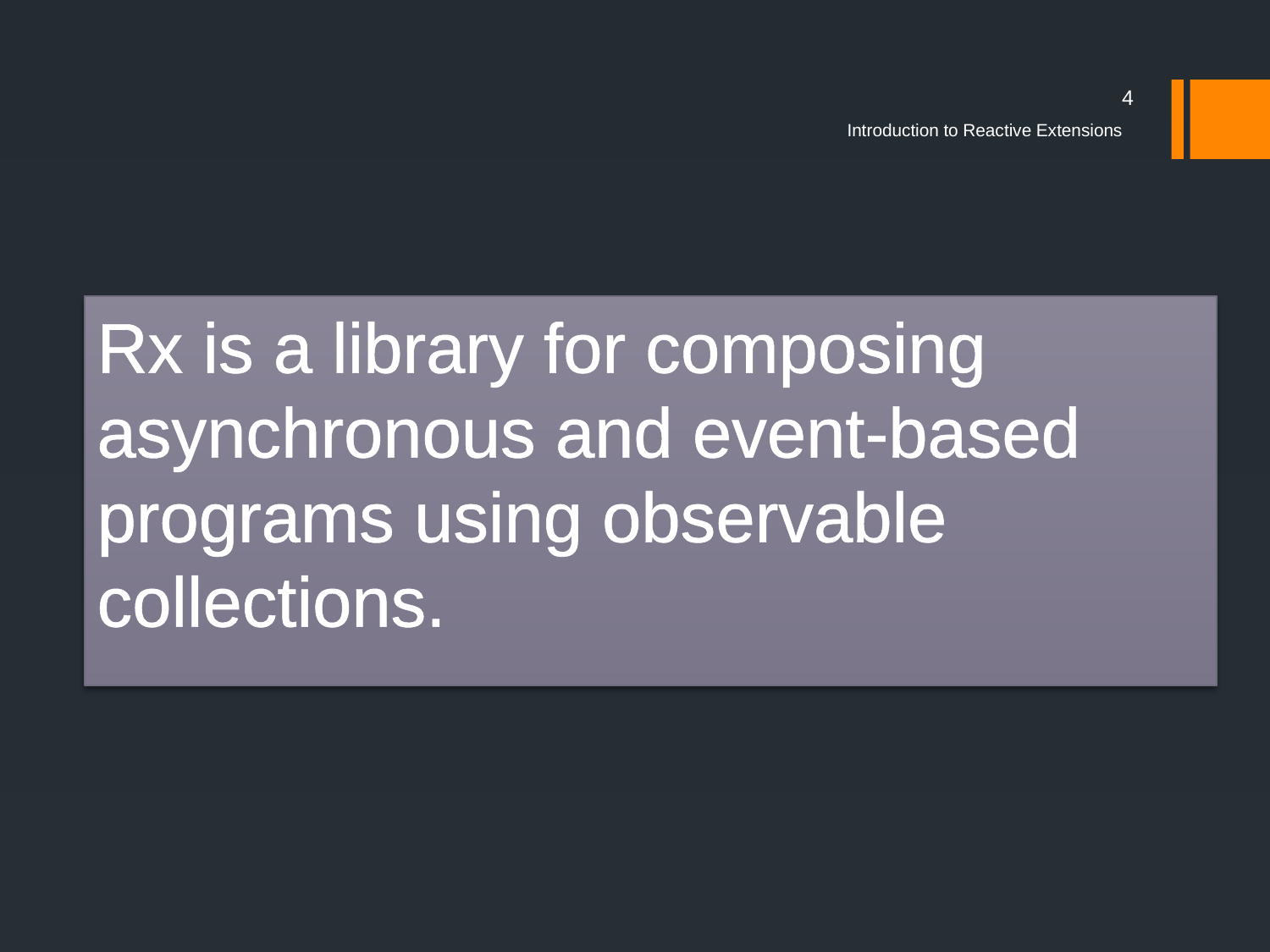

4
Introduction to Reactive Extensions
# What are Reactive Extensions?
Rx is a library for composing asynchronous and event-based programs using observable collections.